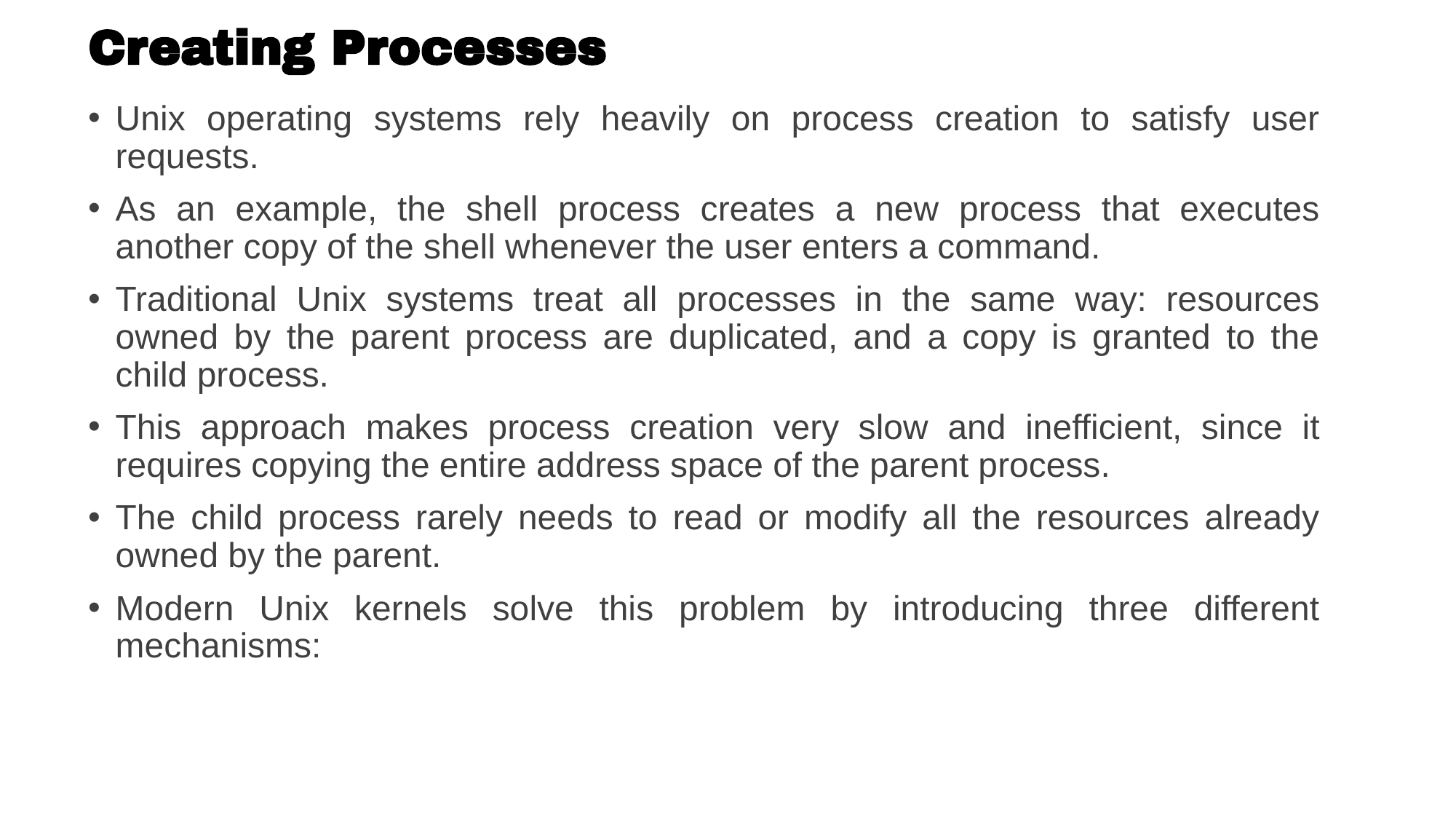

# Creating Processes
Unix operating systems rely heavily on process creation to satisfy user requests.
As an example, the shell process creates a new process that executes another copy of the shell whenever the user enters a command.
Traditional Unix systems treat all processes in the same way: resources owned by the parent process are duplicated, and a copy is granted to the child process.
This approach makes process creation very slow and inefficient, since it requires copying the entire address space of the parent process.
The child process rarely needs to read or modify all the resources already owned by the parent.
Modern Unix kernels solve this problem by introducing three different mechanisms: